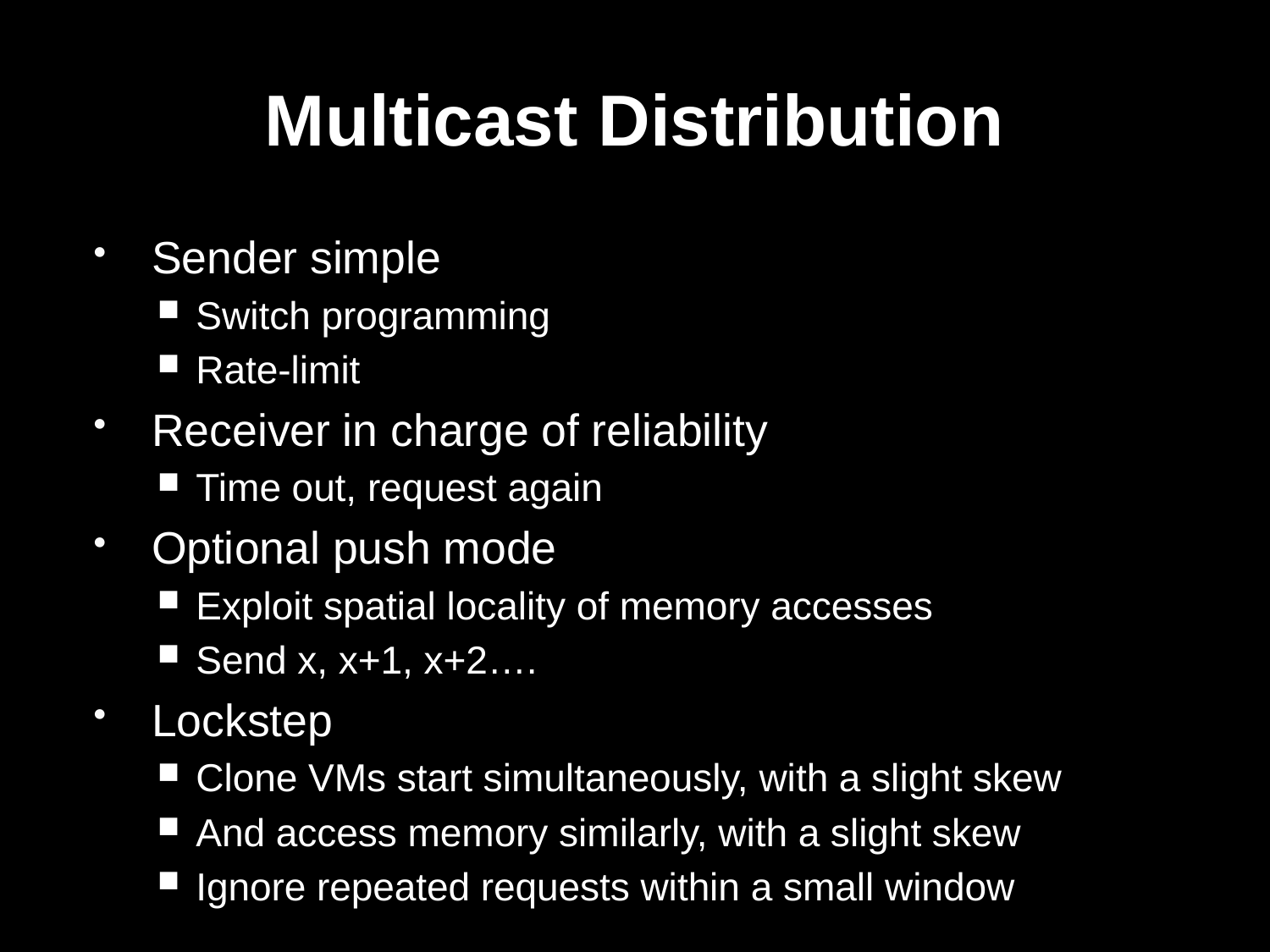

# Multicast Distribution
Sender simple
Switch programming
Rate-limit
Receiver in charge of reliability
Time out, request again
Optional push mode
Exploit spatial locality of memory accesses
Send x, x+1, x+2….
Lockstep
Clone VMs start simultaneously, with a slight skew
And access memory similarly, with a slight skew
Ignore repeated requests within a small window